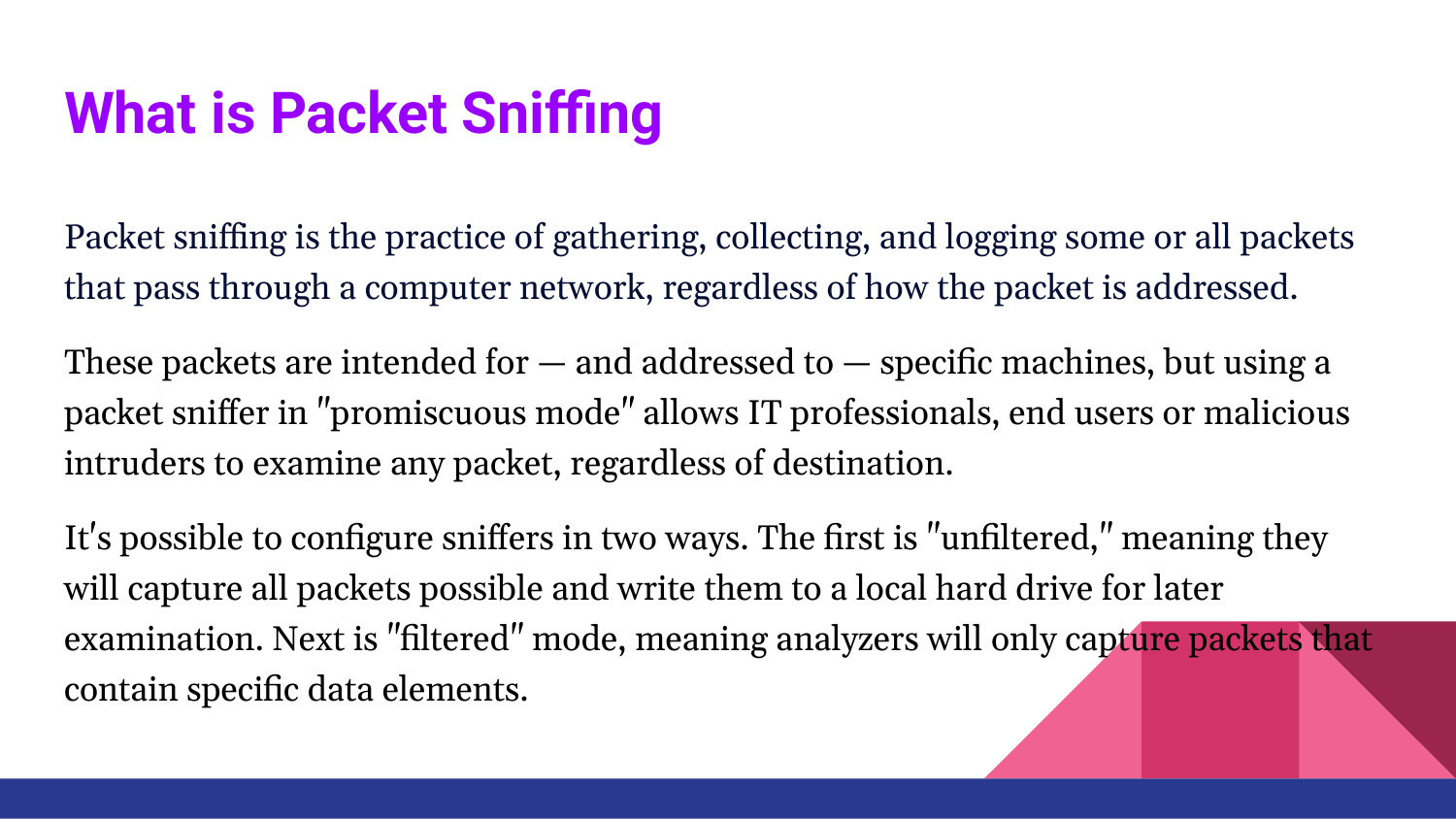

# What is Packet Sniffing
Packet sniffing is the practice of gathering, collecting, and logging some or all packets that pass through a computer network, regardless of how the packet is addressed.
These packets are intended for — and addressed to — specific machines, but using a packet sniffer in "promiscuous mode" allows IT professionals, end users or malicious intruders to examine any packet, regardless of destination.
It's possible to configure sniffers in two ways. The first is "unfiltered," meaning they will capture all packets possible and write them to a local hard drive for later examination. Next is "filtered" mode, meaning analyzers will only capture packets that contain specific data elements.